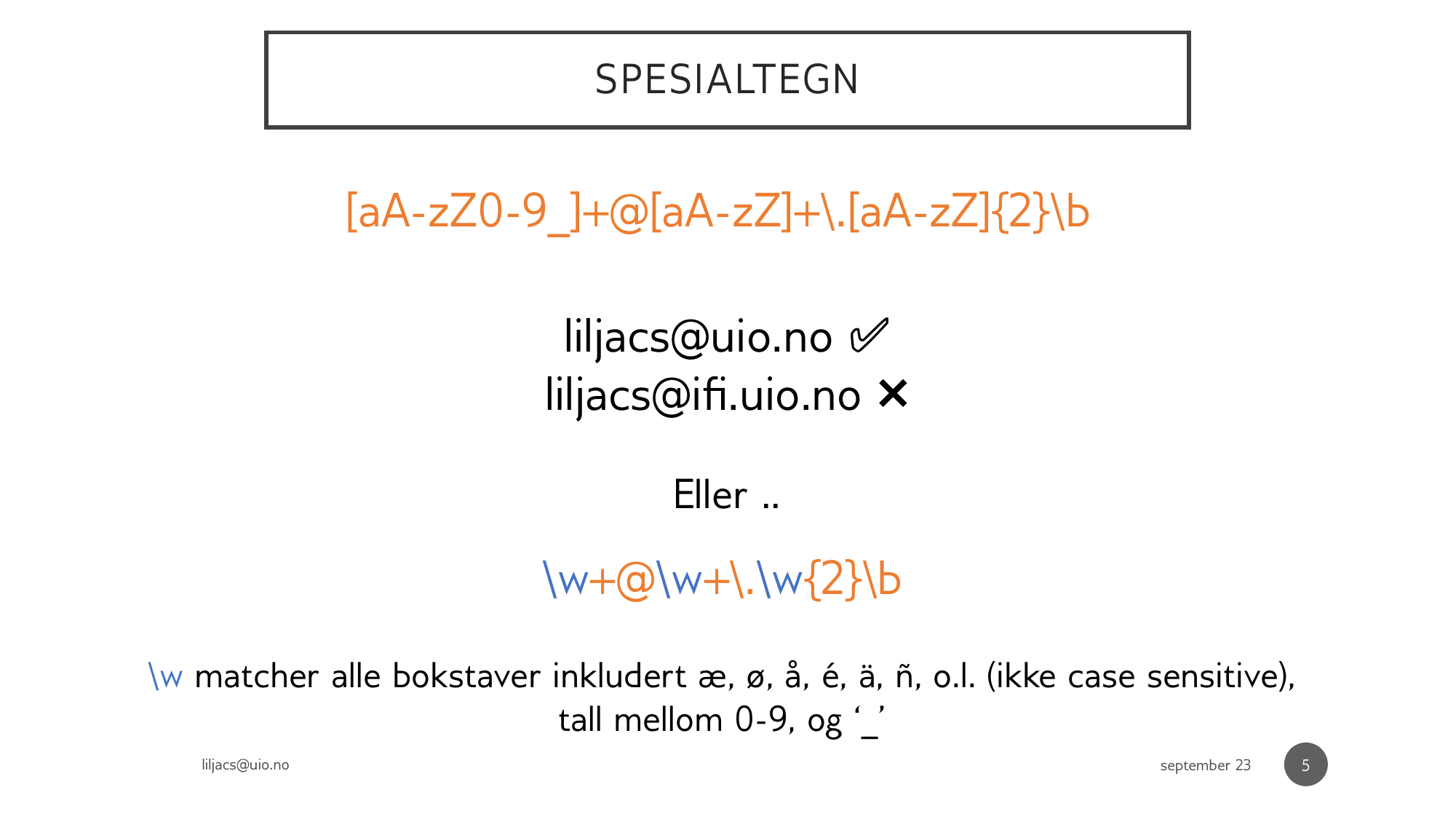

# Spesialtegn
[aA-zZ0-9_]+@[aA-zZ]+\.[aA-zZ]{2}\b
liljacs@uio.no ✅
liljacs@ifi.uio.no ❌

Eller ..
\w+@\w+\.\w{2}\b
\w matcher alle bokstaver inkludert æ, ø, å, é, ä, ñ, o.l. (ikke case sensitive),
tall mellom 0-9, og ‘_’
5
liljacs@uio.no
september 23